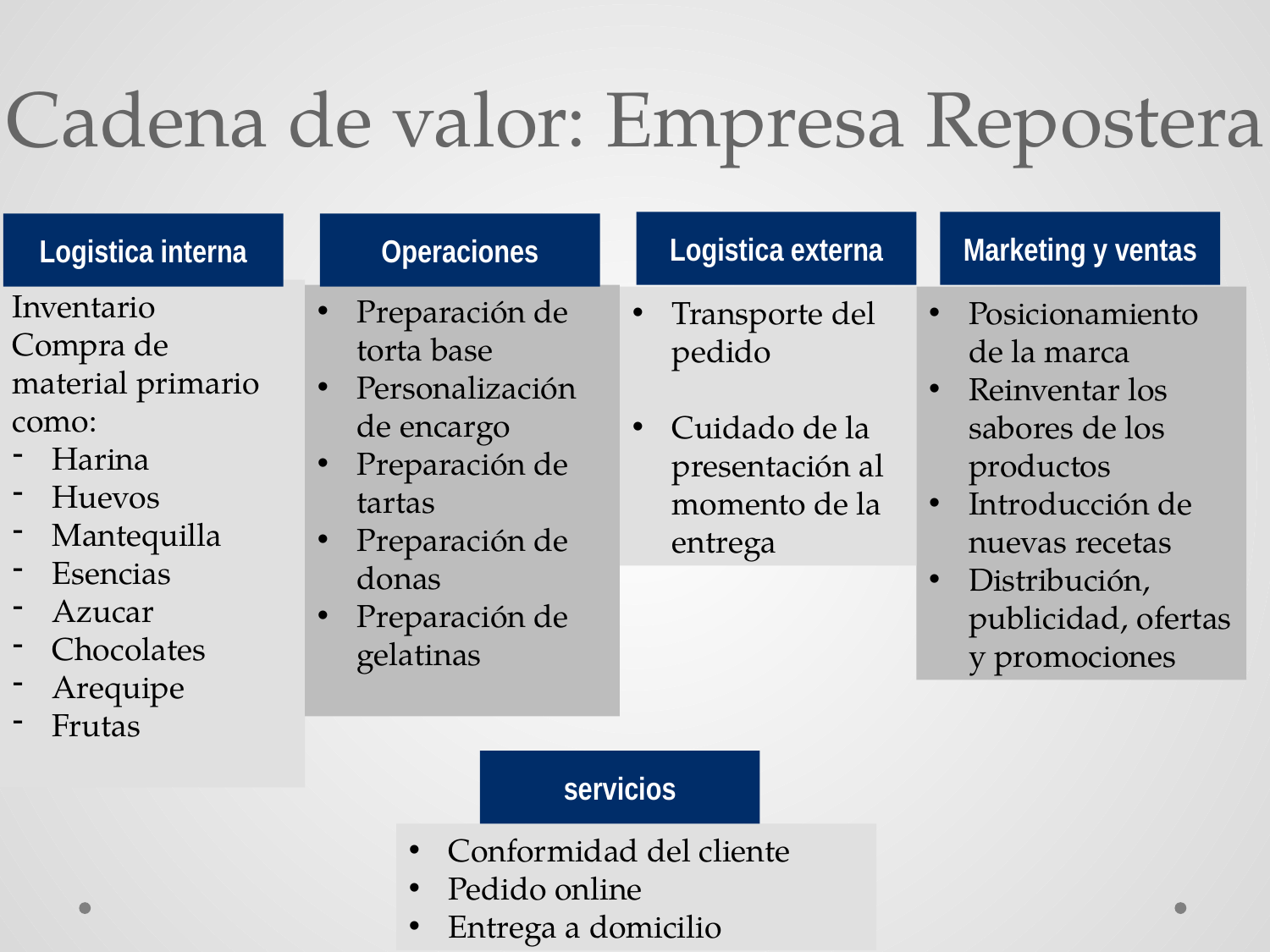

# Cadena de valor: Empresa Repostera
Logistica externa
Marketing y ventas
Logistica interna
Operaciones
Inventario
Compra de material primario como:
Harina
Huevos
Mantequilla
Esencias
Azucar
Chocolates
Arequipe
Frutas

Preparación de torta base
Personalización de encargo
Preparación de tartas
Preparación de donas
Preparación de gelatinas

Transporte del pedido

Cuidado de la presentación al momento de la entrega
Posicionamiento de la marca
Reinventar los sabores de los productos
Introducción de nuevas recetas
Distribución, publicidad, ofertas y promociones
servicios
Conformidad del cliente
Pedido online
Entrega a domicilio